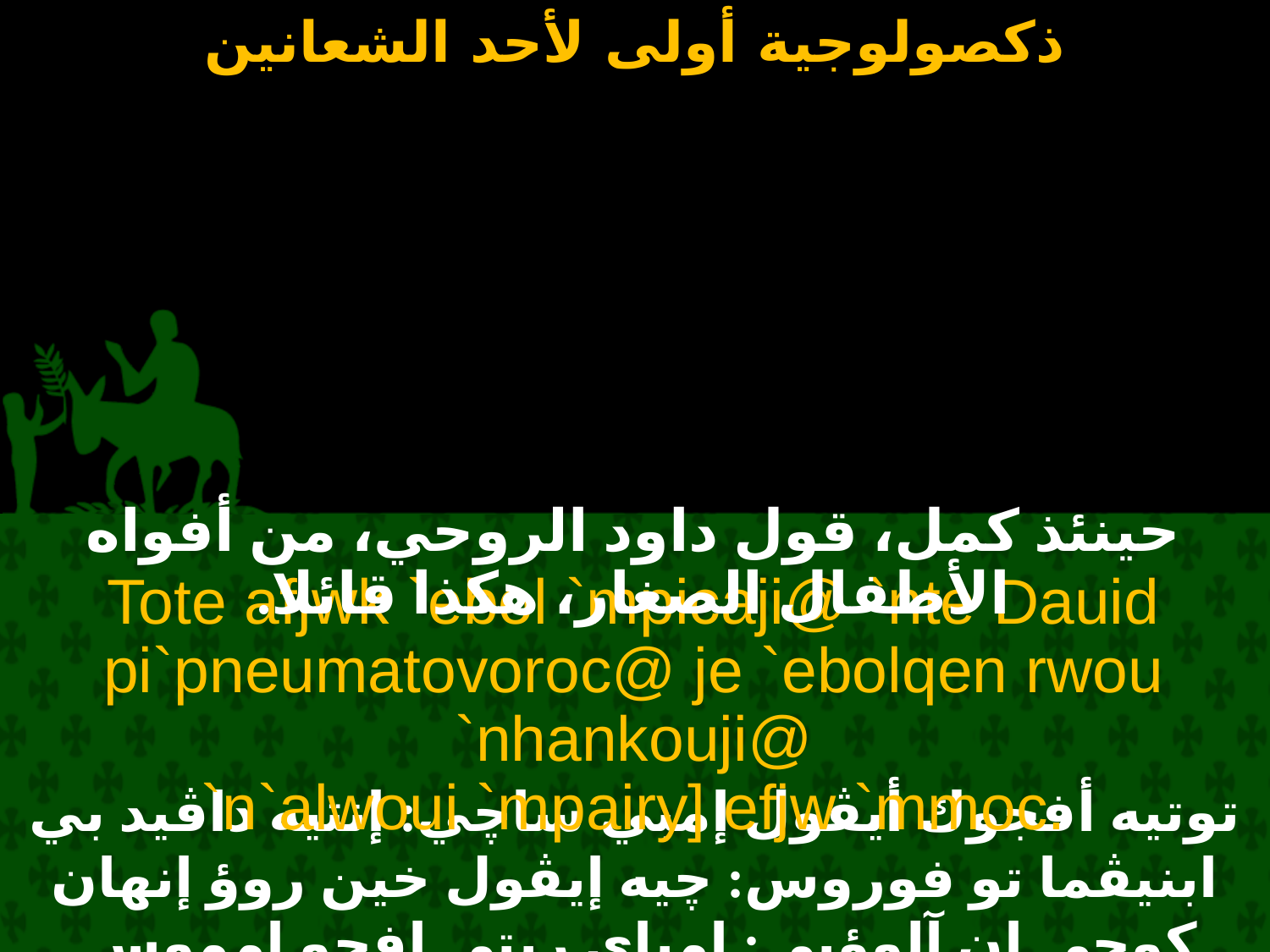

#
حينئذ كمل، قول داود الروحي، من أفواه الأطفال الصغار، هكذا قائلا.
Tote afjwk `ebol `mpicaji@ `nte Dauid pi`pneumatovoroc@ je `ebolqen rwou `nhankouji@
 `n`alwoui `mpairy] efjw `mmoc.
توتيه أفجوك أيڤول إمبي ساچي: إنتيه داڤيد بي ابنيڤما تو فوروس: چيه إيڤول خين روؤ إنهان كوچي ان آلوؤيي: إمباي ريتي إفجو امموس.